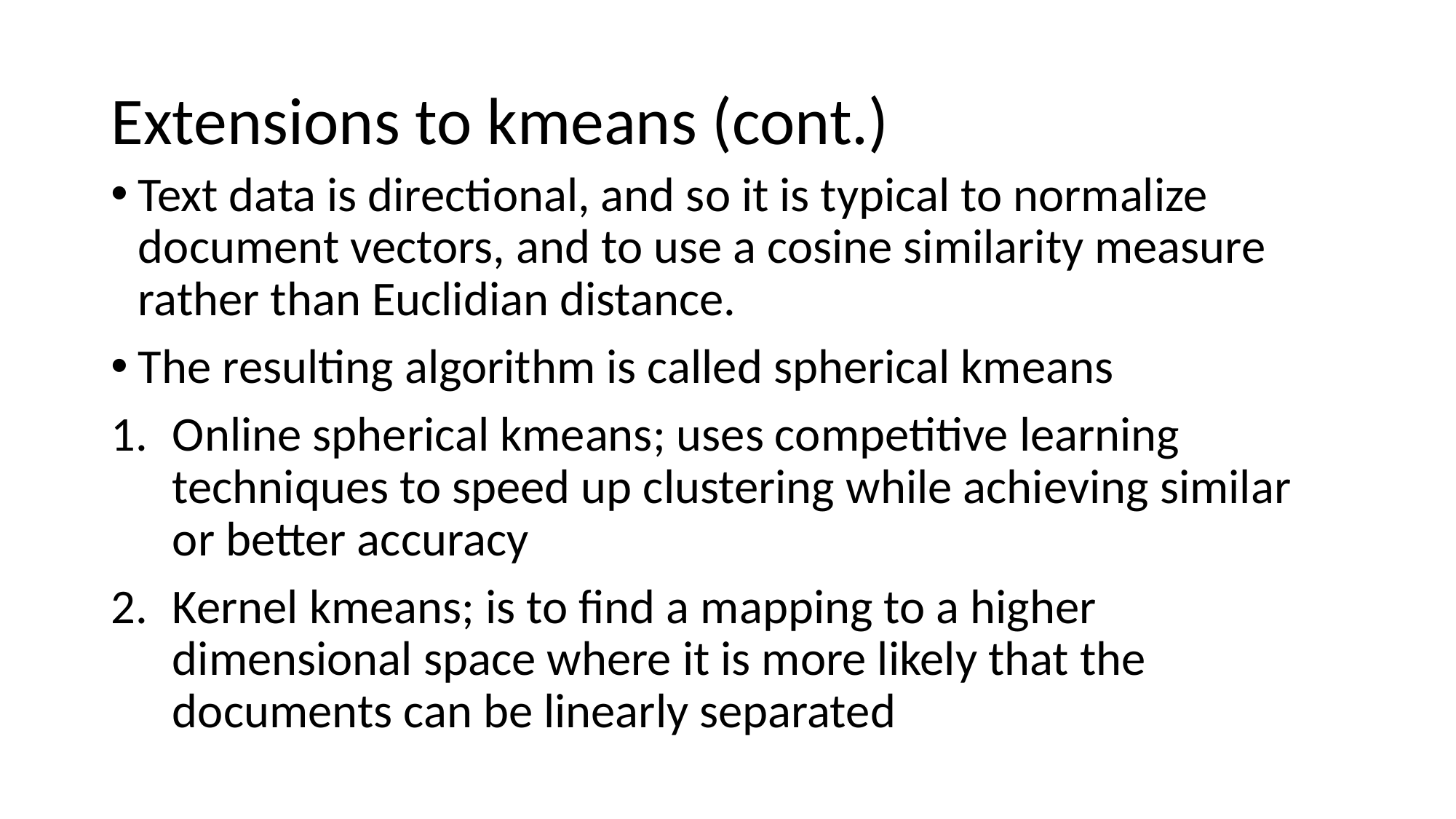

# Extensions to kmeans (cont.)
Text data is directional, and so it is typical to normalize document vectors, and to use a cosine similarity measure rather than Euclidian distance.
The resulting algorithm is called spherical kmeans
Online spherical kmeans; uses competitive learning techniques to speed up clustering while achieving similar or better accuracy
Kernel kmeans; is to find a mapping to a higher dimensional space where it is more likely that the documents can be linearly separated